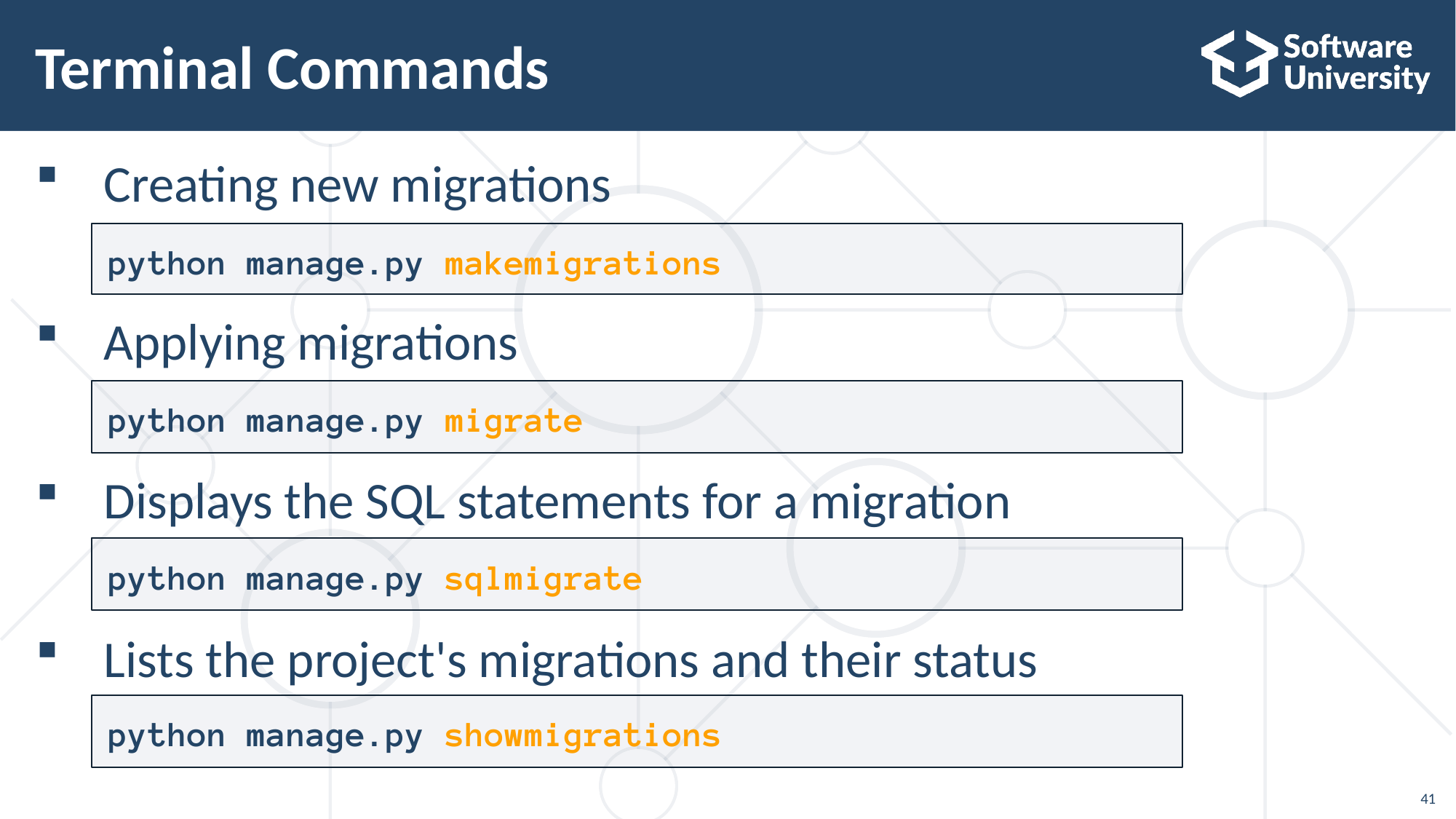

# Terminal Commands
Creating new migrations

Applying migrations

Displays the SQL statements for a migration

Lists the project's migrations and their status
python manage.py makemigrations
python manage.py migrate
python manage.py sqlmigrate
python manage.py showmigrations
41